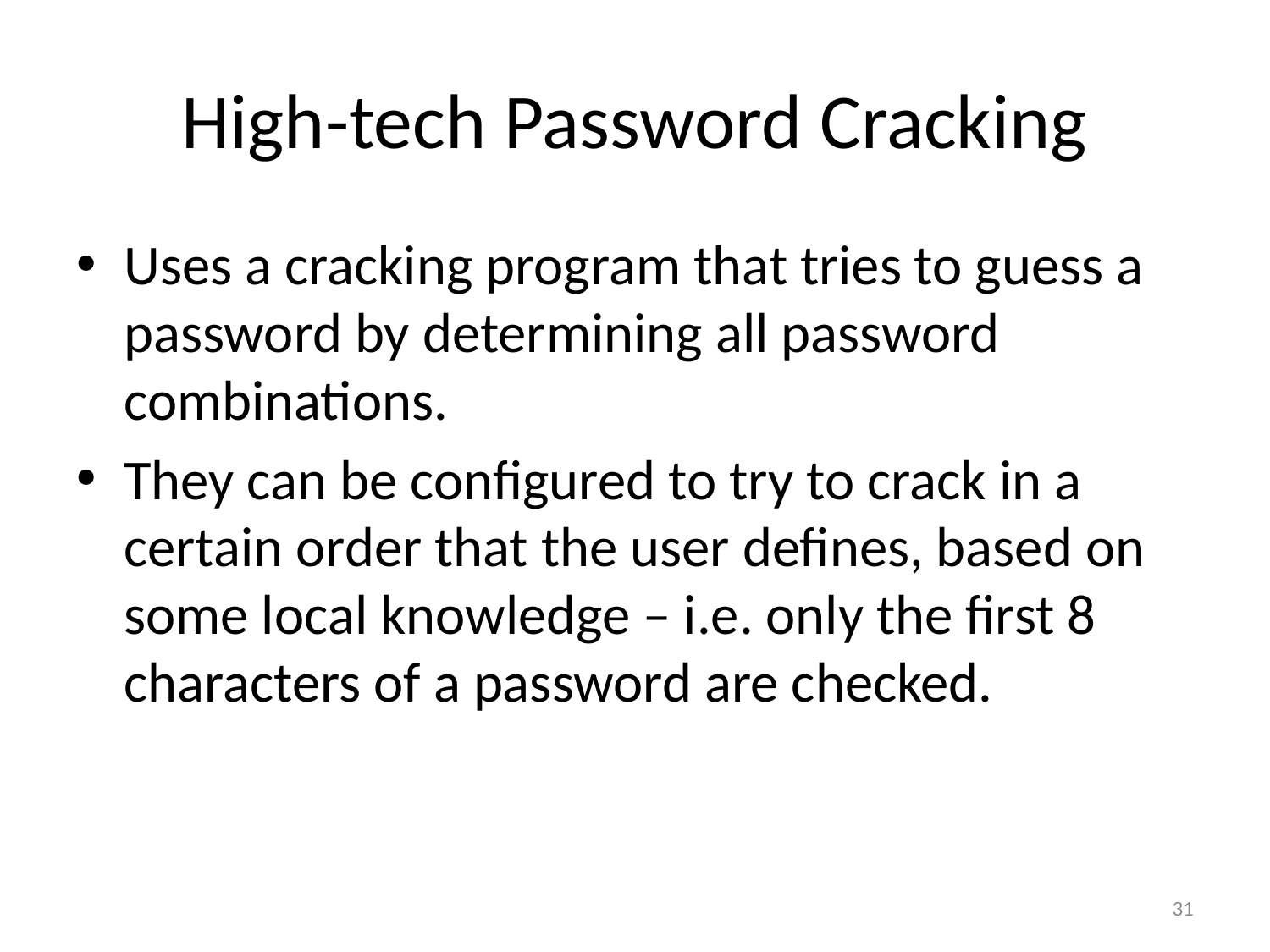

# High-tech Password Cracking
Uses a cracking program that tries to guess a password by determining all password combinations.
They can be configured to try to crack in a certain order that the user defines, based on some local knowledge – i.e. only the first 8 characters of a password are checked.

31